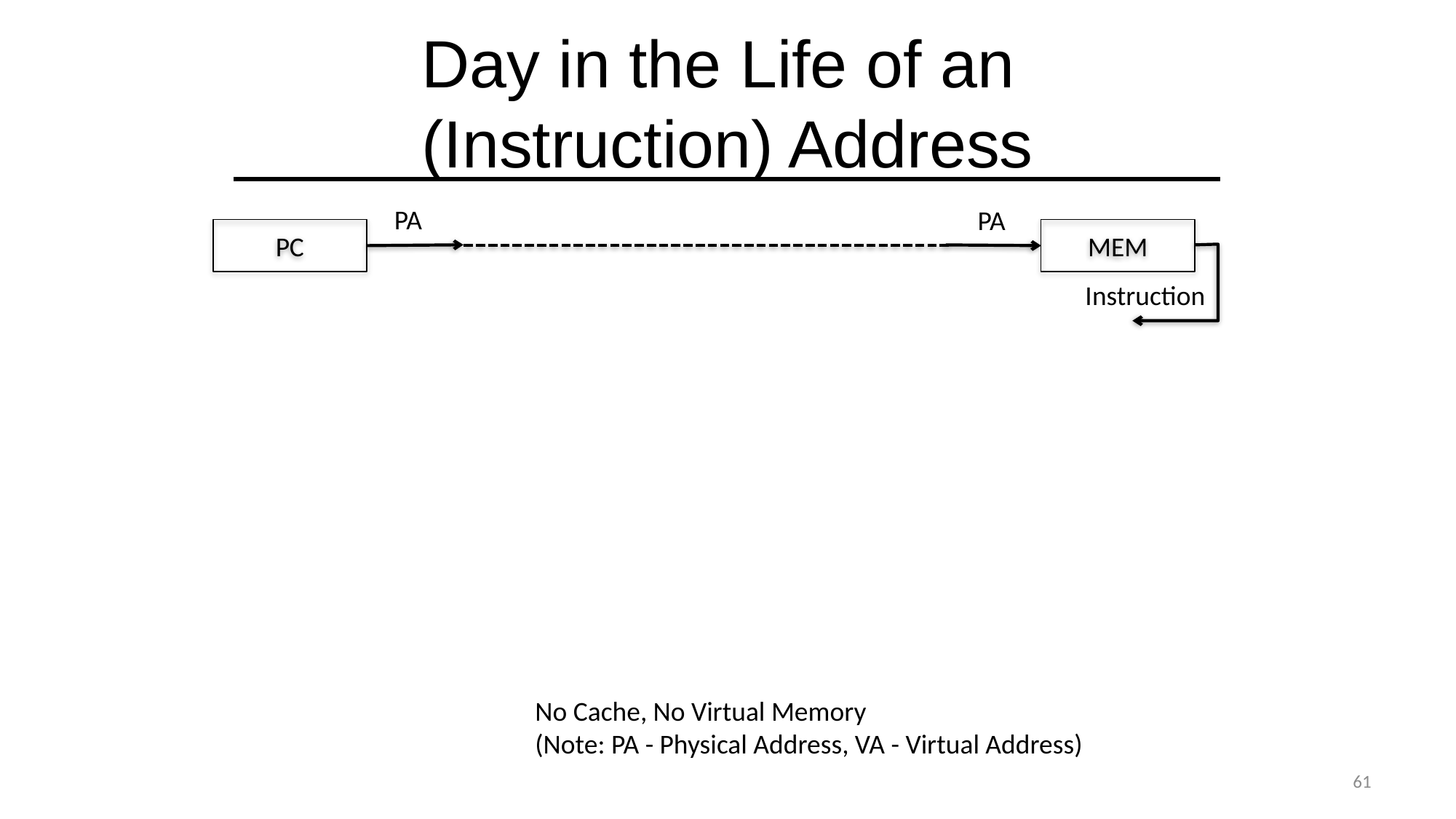

# Day in the Life of an (Instruction) Address
PA
PA
PC
MEM

Instruction
No Cache, No Virtual Memory
(Note: PA - Physical Address, VA - Virtual Address)
61